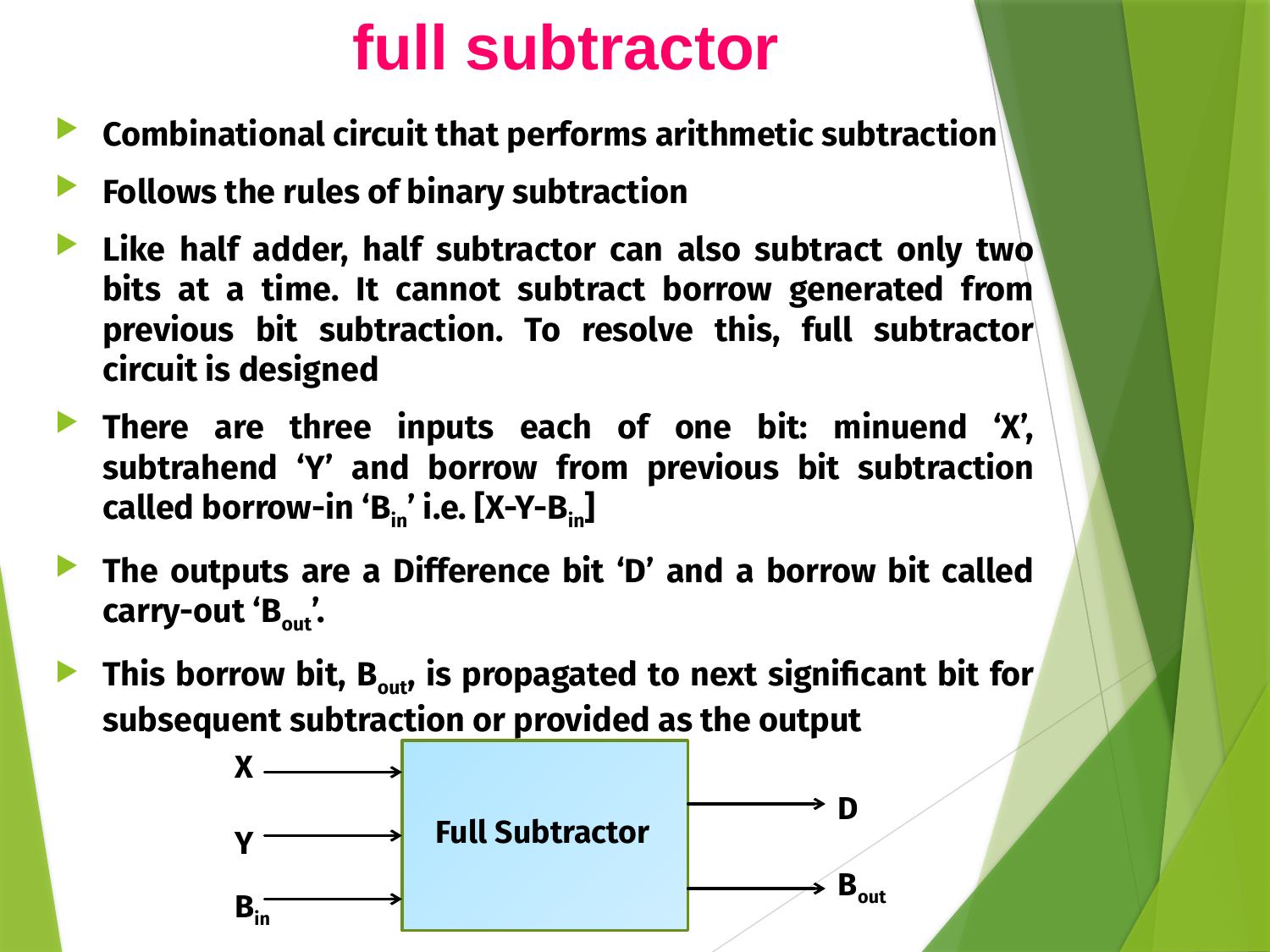

# full subtractor
Combinational circuit that performs arithmetic subtraction
Follows the rules of binary subtraction
Like half adder, half subtractor can also subtract only two bits at a time. It cannot subtract borrow generated from previous bit subtraction. To resolve this, full subtractor circuit is designed
There are three inputs each of one bit: minuend ‘X’, subtrahend ‘Y’ and borrow from previous bit subtraction called borrow-in ‘Bin’ i.e. [X-Y-Bin]
The outputs are a Difference bit ‘D’ and a borrow bit called carry-out ‘Bout’.
This borrow bit, Bout, is propagated to next significant bit for subsequent subtraction or provided as the output

X

Y

D

Bout
Full Subtractor
Bin